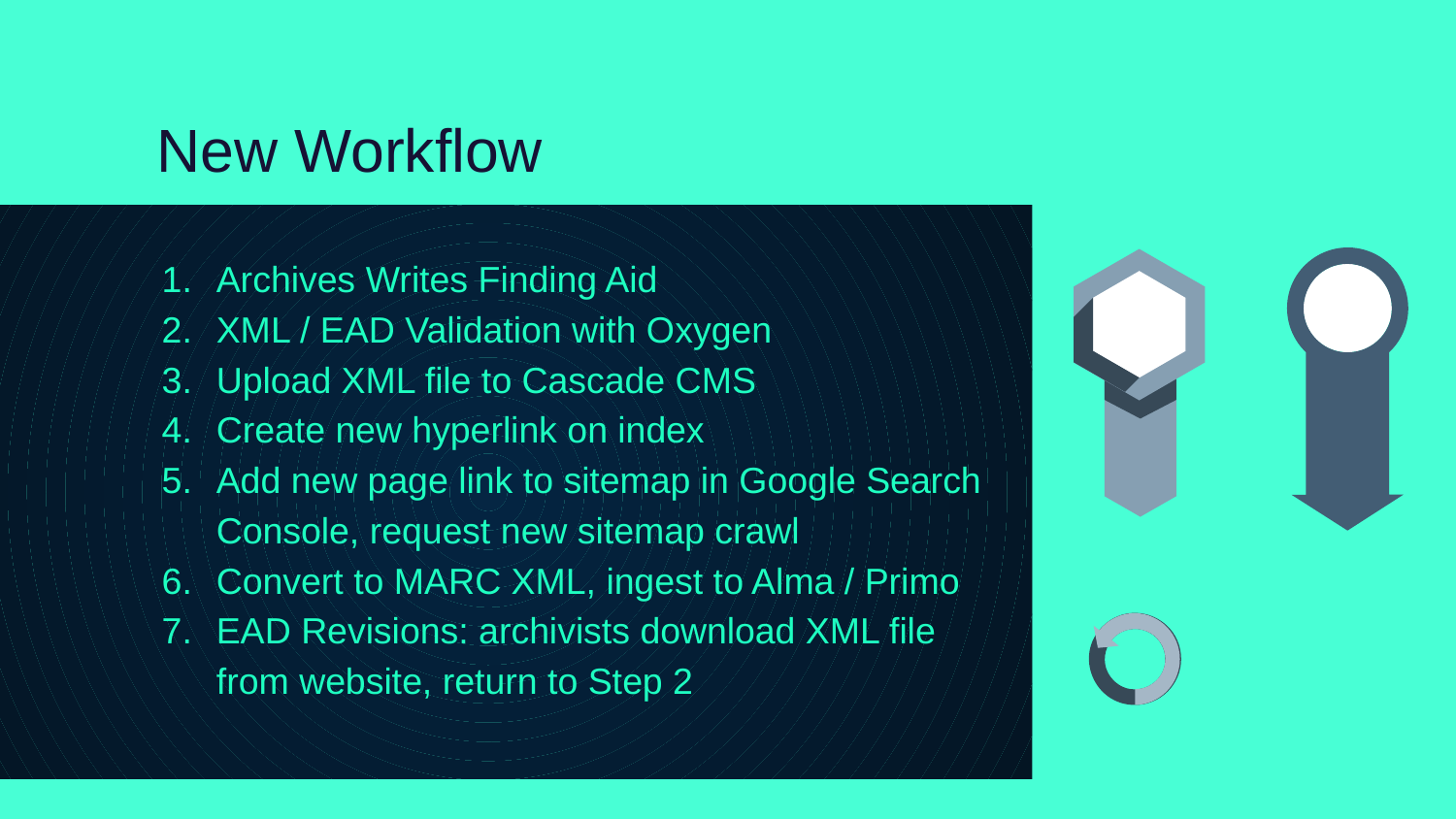

# New Workflow
Archives Writes Finding Aid
XML / EAD Validation with Oxygen
Upload XML file to Cascade CMS
Create new hyperlink on index
Add new page link to sitemap in Google Search Console, request new sitemap crawl
Convert to MARC XML, ingest to Alma / Primo
EAD Revisions: archivists download XML file from website, return to Step 2